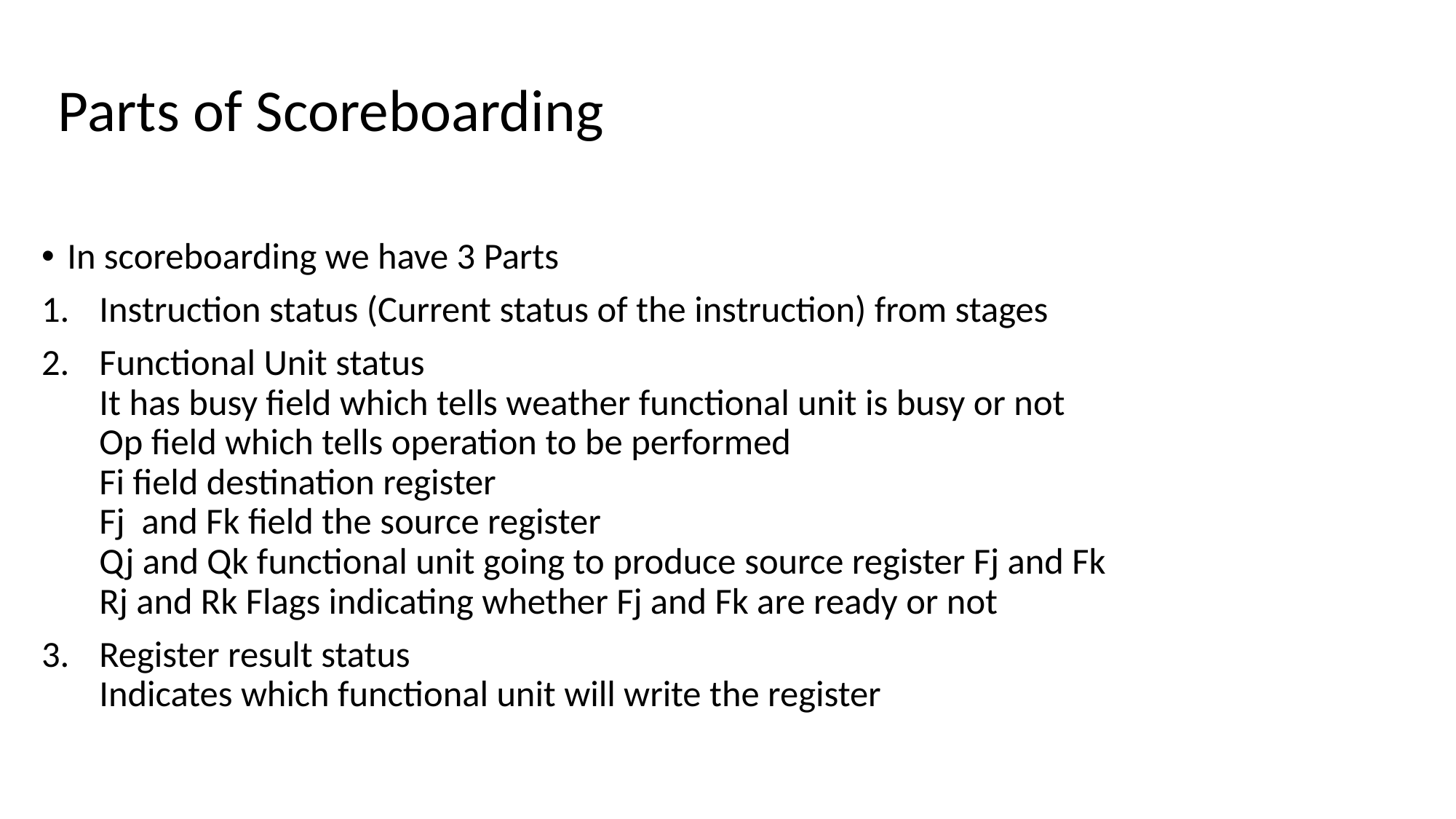

# Parts of Scoreboarding
In scoreboarding we have 3 Parts
Instruction status (Current status of the instruction) from stages
Functional Unit status
It has busy field which tells weather functional unit is busy or not
Op field which tells operation to be performed
Fi field destination register
Fj  and Fk field the source register
Qj and Qk functional unit going to produce source register Fj and Fk
Rj and Rk Flags indicating whether Fj and Fk are ready or not
Register result status
Indicates which functional unit will write the register